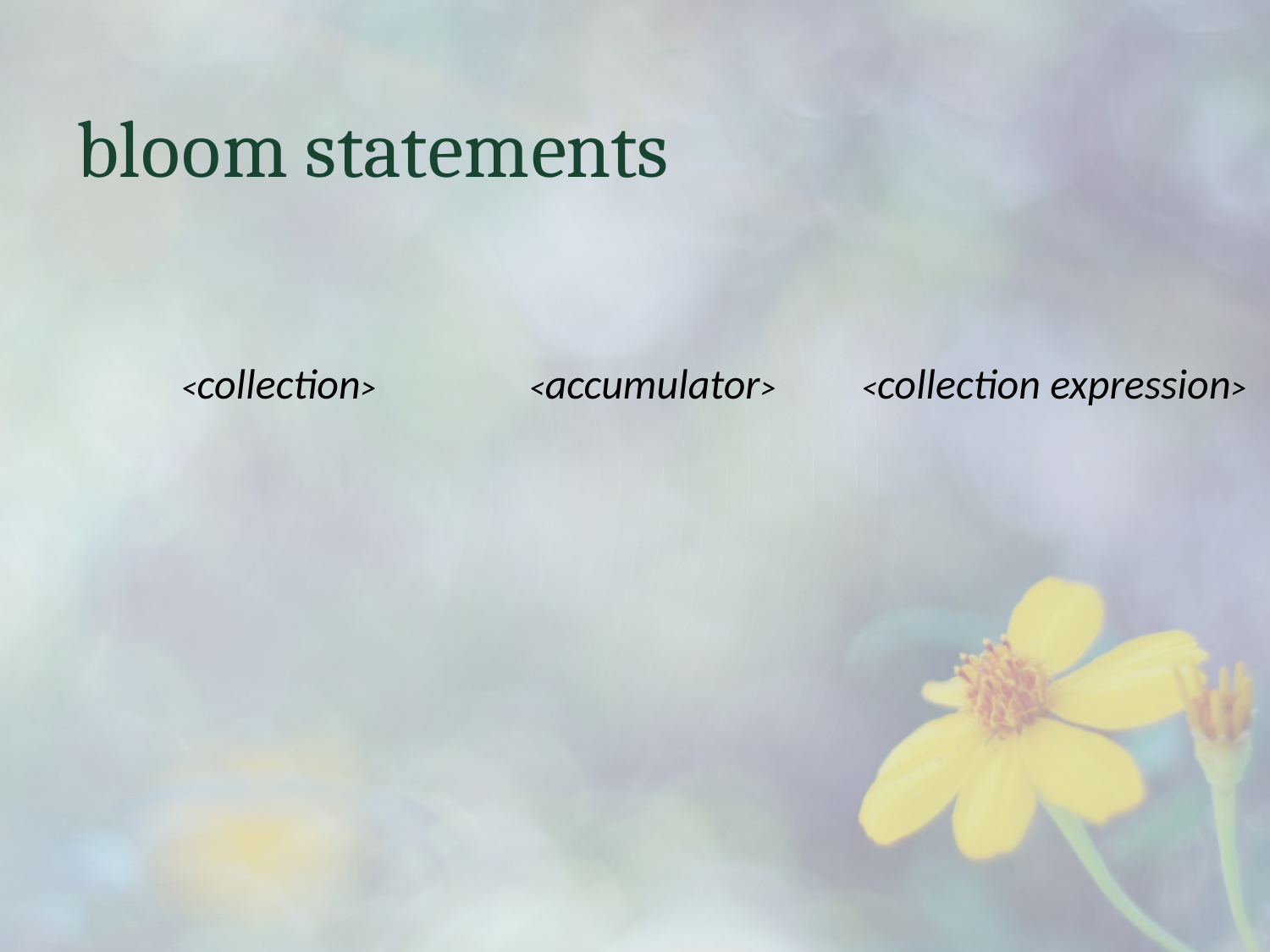

# bloom statements
<collection>
<accumulator>
<collection expression>